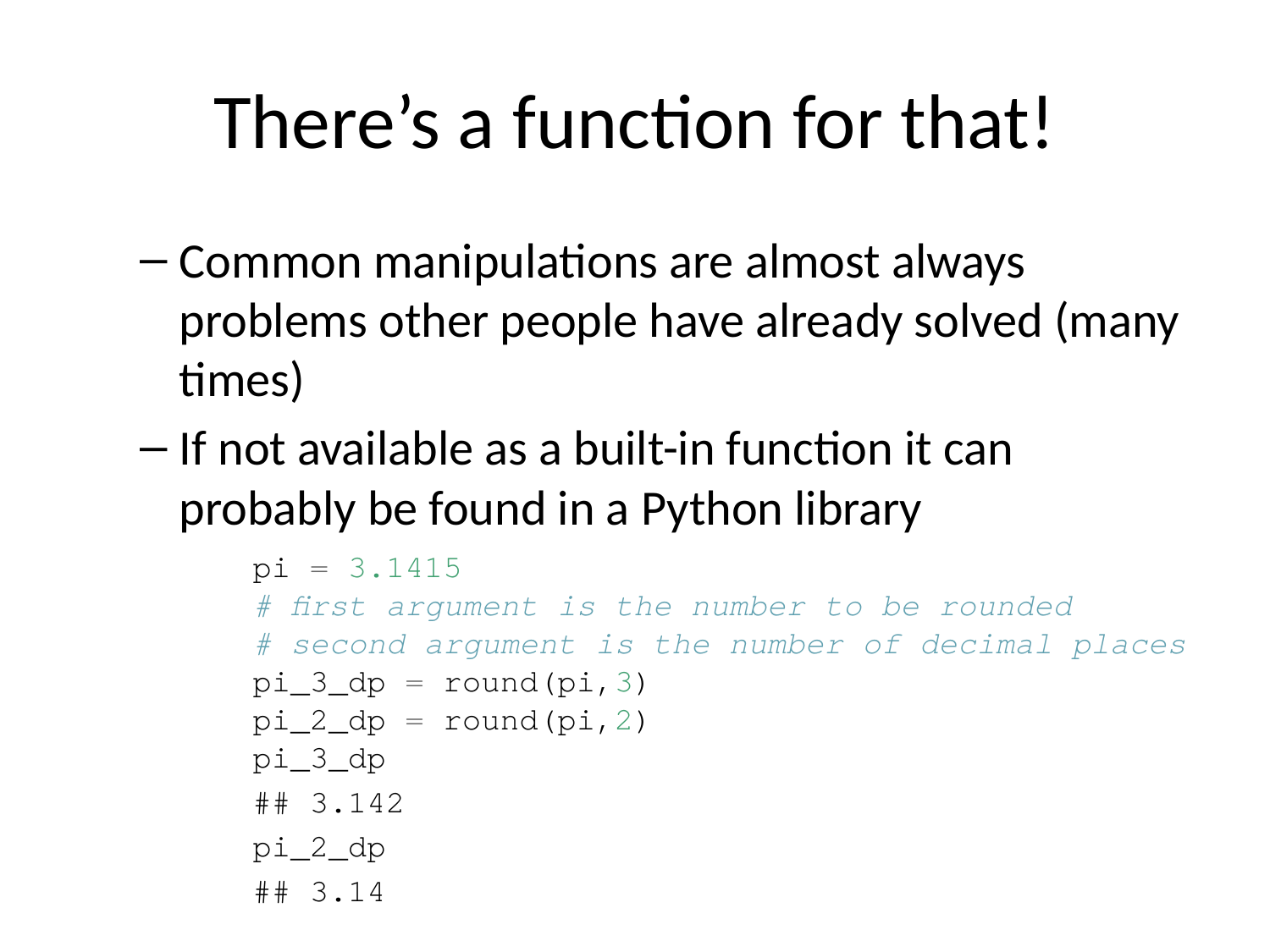

# There’s a function for that!
Common manipulations are almost always problems other people have already solved (many times)
If not available as a built-in function it can probably be found in a Python library
pi = 3.1415
# first argument is the number to be rounded
# second argument is the number of decimal places
pi_3_dp = round(pi,3)
pi_2_dp = round(pi,2)
pi_3_dp
## 3.142
pi_2_dp
## 3.14